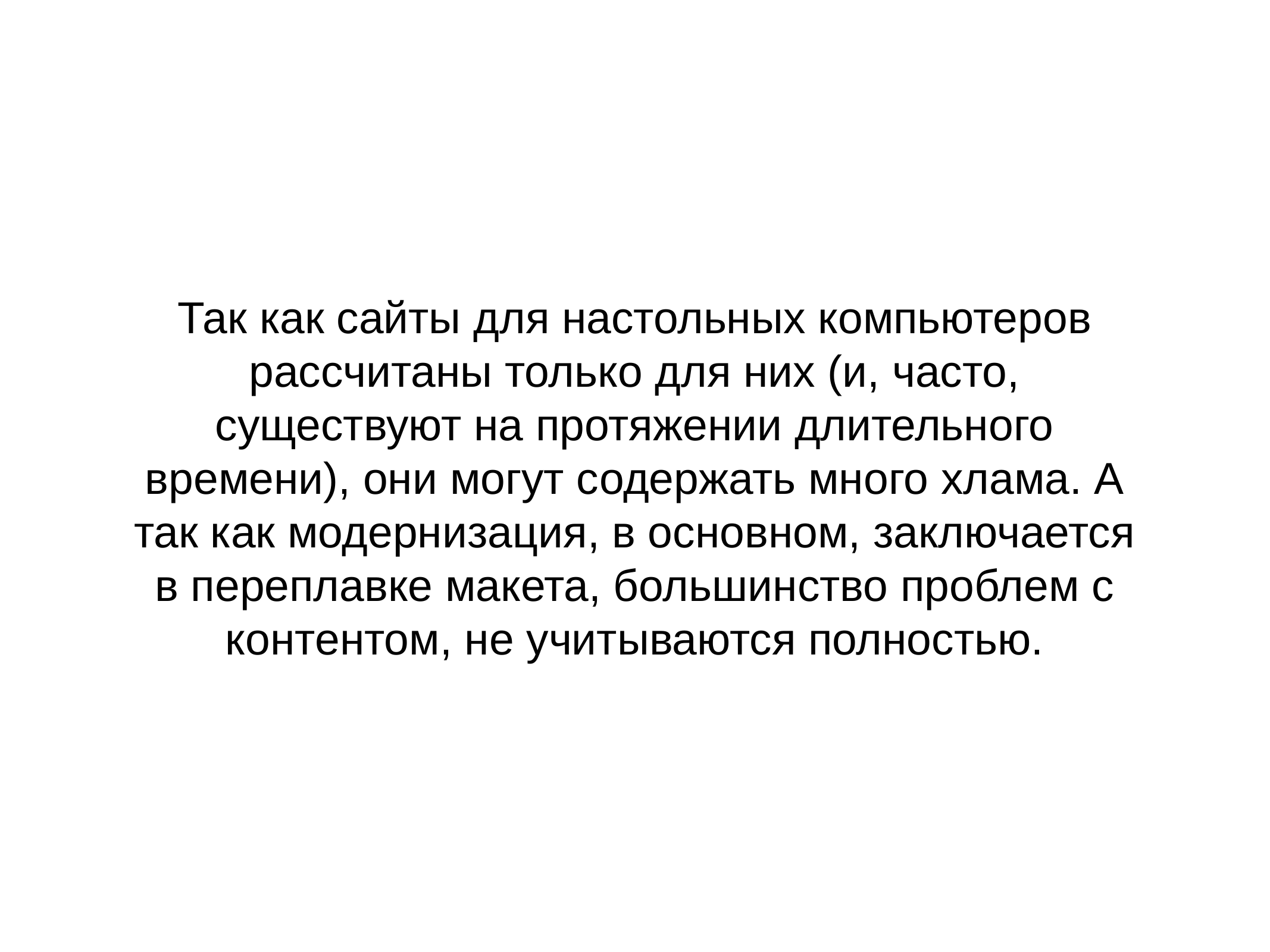

# Так как сайты для настольных компьютеров рассчитаны только для них (и, часто, существуют на протяжении длительного времени), они могут содержать много хлама. А так как модернизация, в основном, заключается в переплавке макета, большинство проблем с контентом, не учитываются полностью.